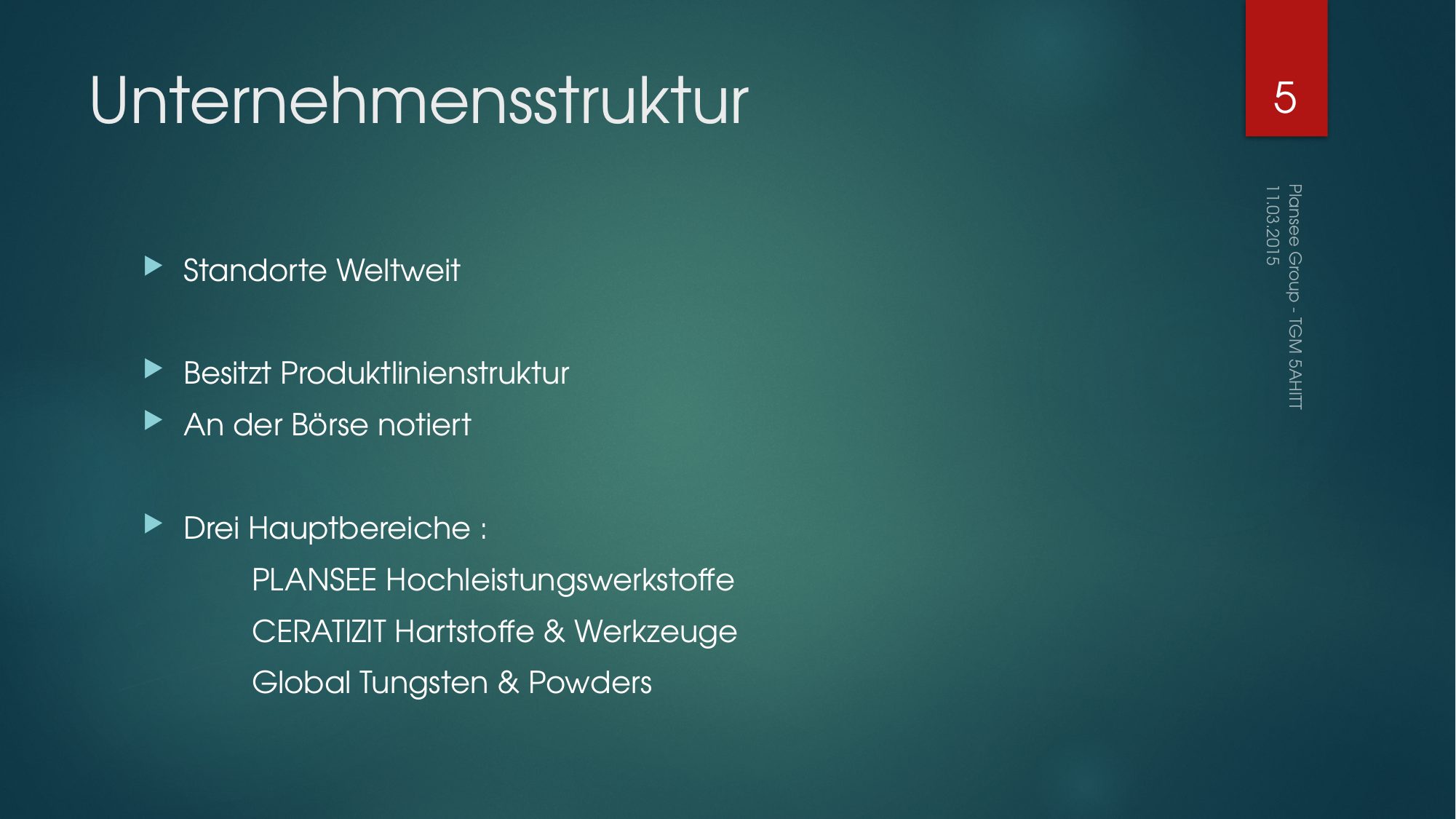

5
# Unternehmensstruktur
11.03.2015
Standorte Weltweit

Besitzt Produktlinienstruktur
An der Börse notiert

Drei Hauptbereiche :
	PLANSEE Hochleistungswerkstoffe
	CERATIZIT Hartstoffe & Werkzeuge
	Global Tungsten & Powders

Plansee Group - TGM 5AHITT